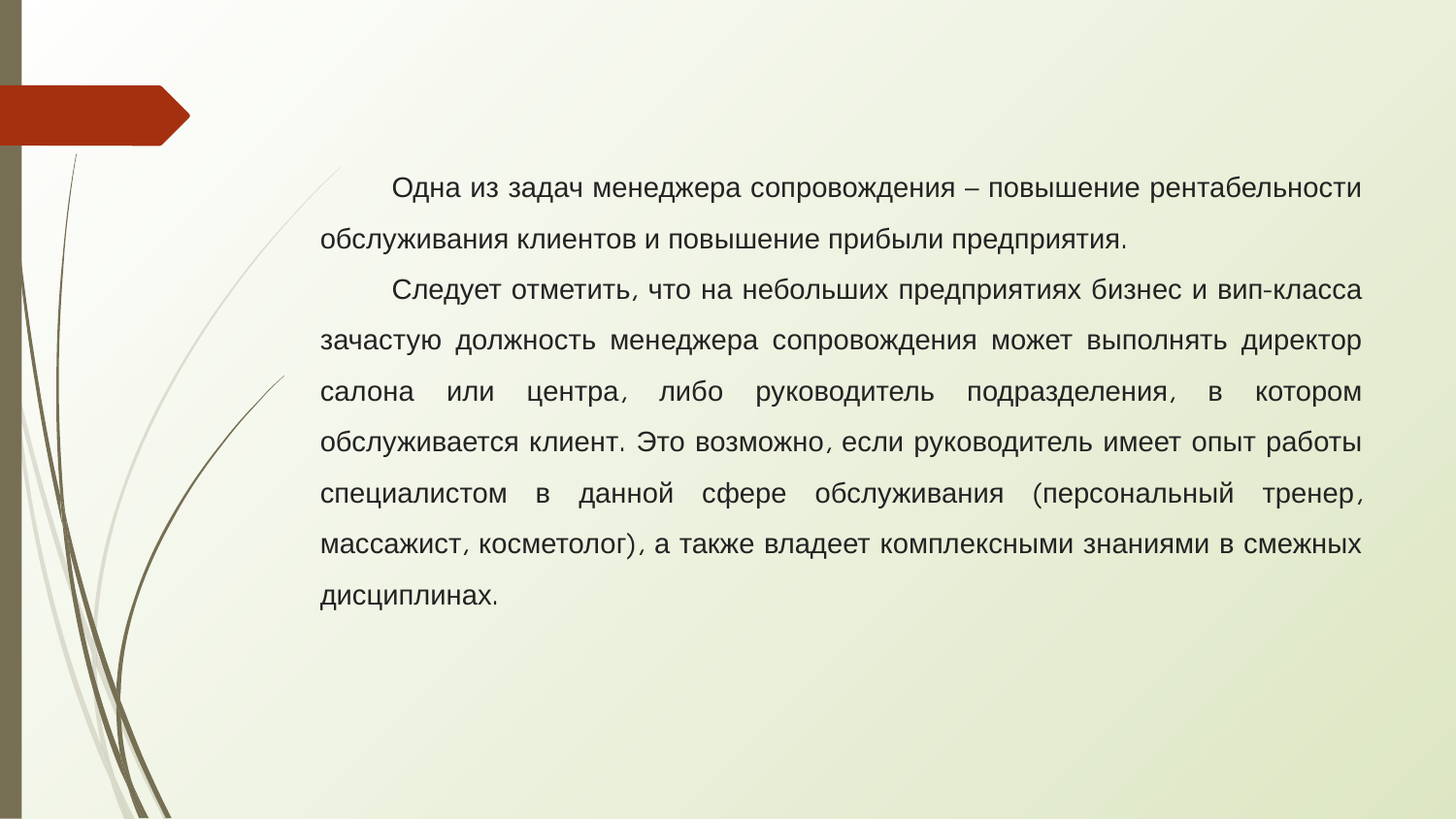

Одна из задач менеджера сопровождения – повышение рентабельности обслуживания клиентов и повышение прибыли предприятия.
Следует отметить, что на небольших предприятиях бизнес и вип-класса зачастую должность менеджера сопровождения может выполнять директор салона или центра, либо руководитель подразделения, в котором обслуживается клиент. Это возможно, если руководитель имеет опыт работы специалистом в данной сфере обслуживания (персональный тренер, массажист, косметолог), а также владеет комплексными знаниями в смежных дисциплинах.